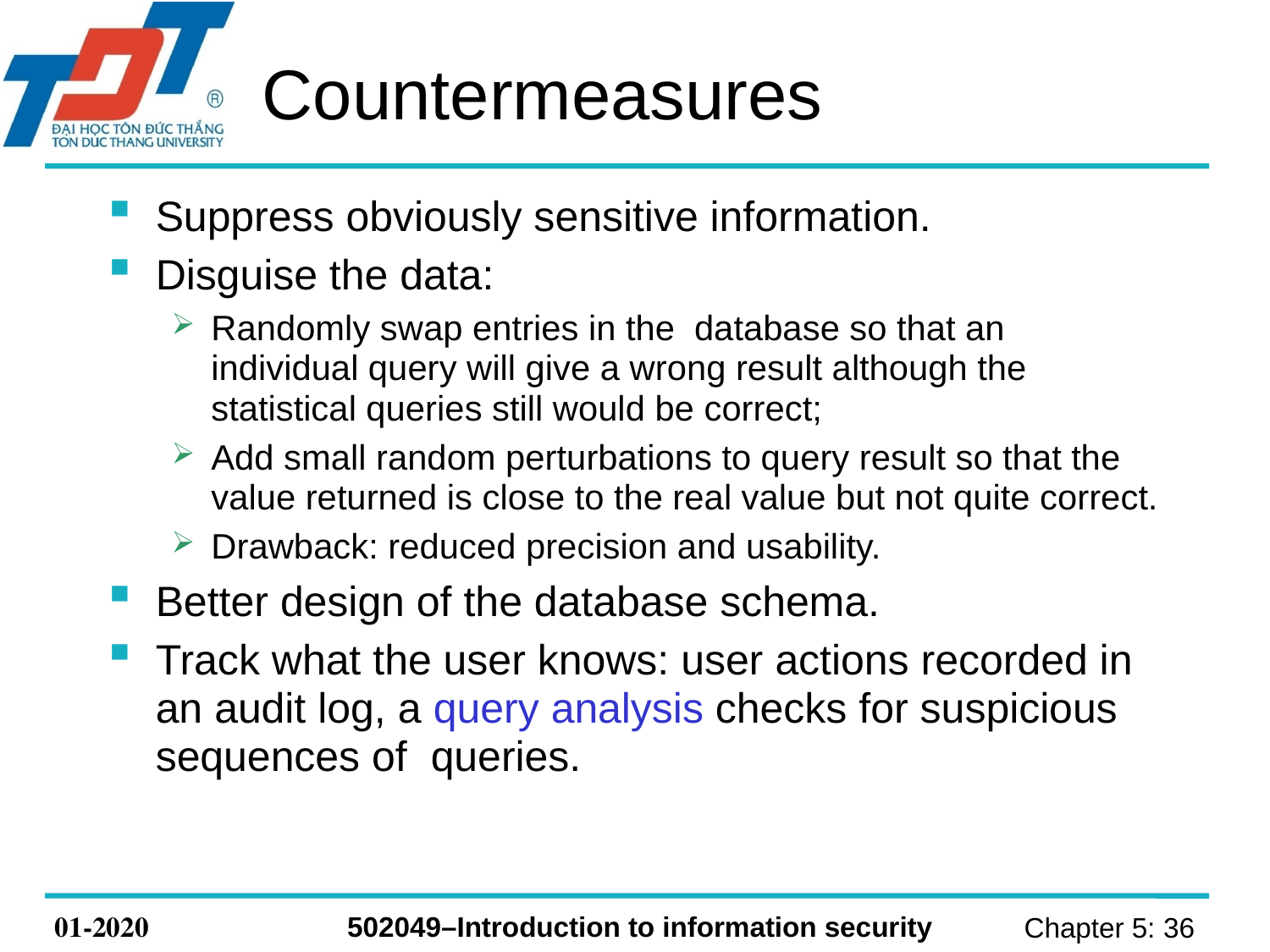

# Countermeasures
Suppress obviously sensitive information.
Disguise the data:
Randomly swap entries in the  database so that an individual query will give a wrong result although the  statistical queries still would be correct;
Add small random perturbations to query result so that the value returned is close to the real value but not quite correct.
Drawback: reduced precision and usability.
Better design of the database schema.
Track what the user knows: user actions recorded in an audit log, a query analysis checks for suspicious sequences of  queries.